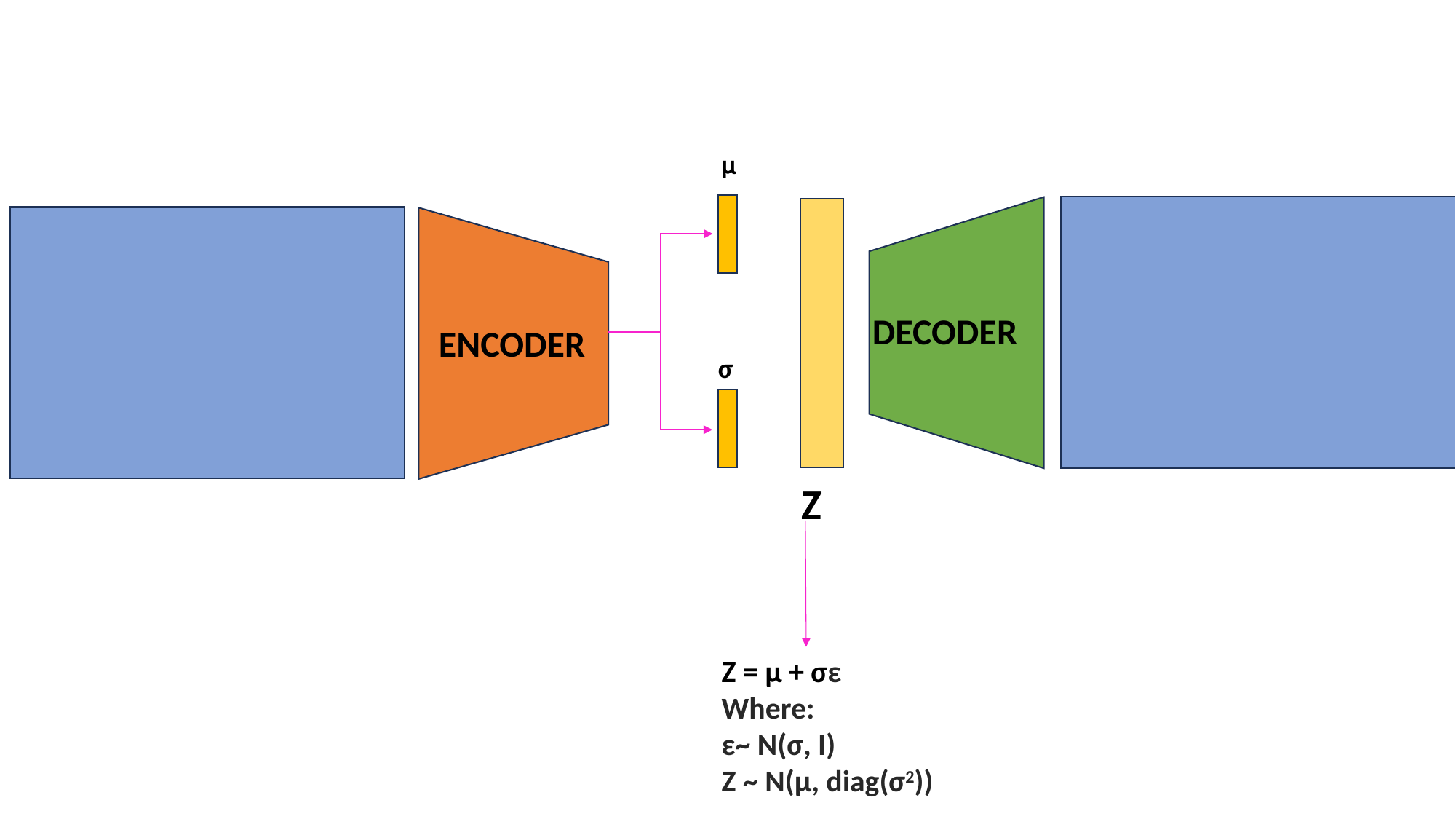

μ

DECODER
ENCODER
σ

Z
Z = μ + σε
Where:
ε~ N(σ, I)
Z ~ N(μ, diag(σ2))